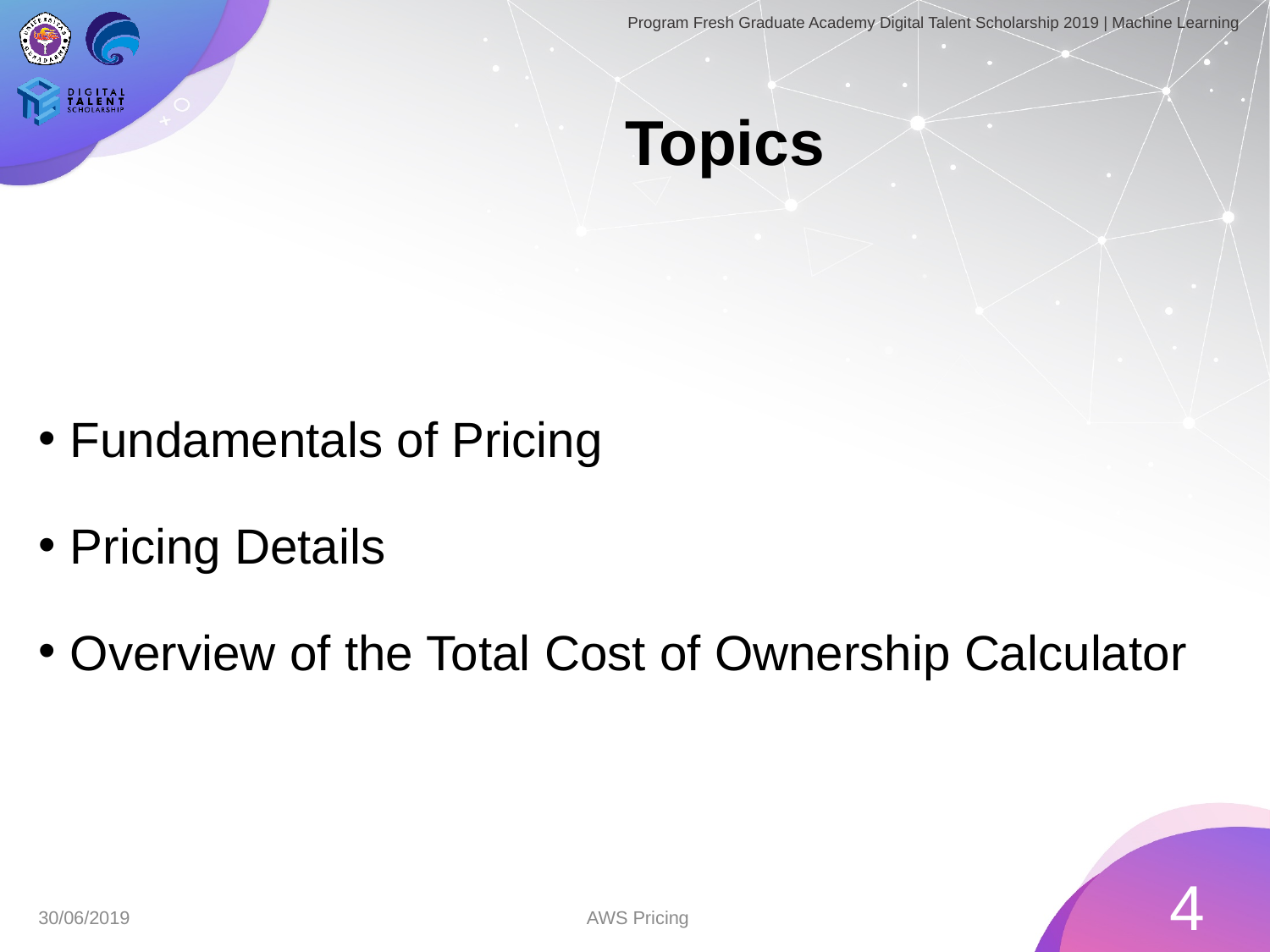

# Topics
Fundamentals of Pricing
Pricing Details
Overview of the Total Cost of Ownership Calculator
4
AWS Pricing
30/06/2019